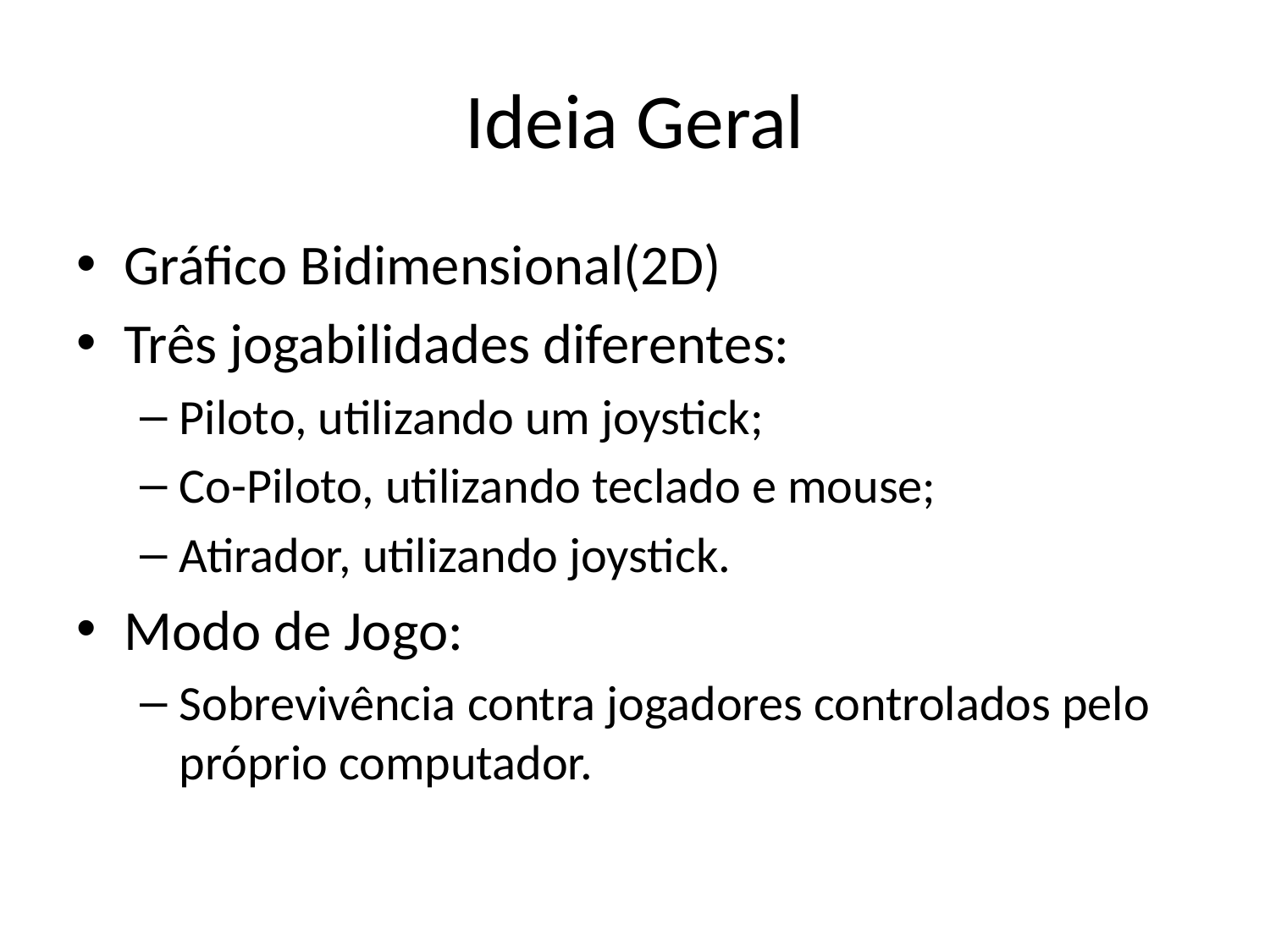

# Ideia Geral
Gráfico Bidimensional(2D)
Três jogabilidades diferentes:
Piloto, utilizando um joystick;
Co-Piloto, utilizando teclado e mouse;
Atirador, utilizando joystick.
Modo de Jogo:
Sobrevivência contra jogadores controlados pelo próprio computador.